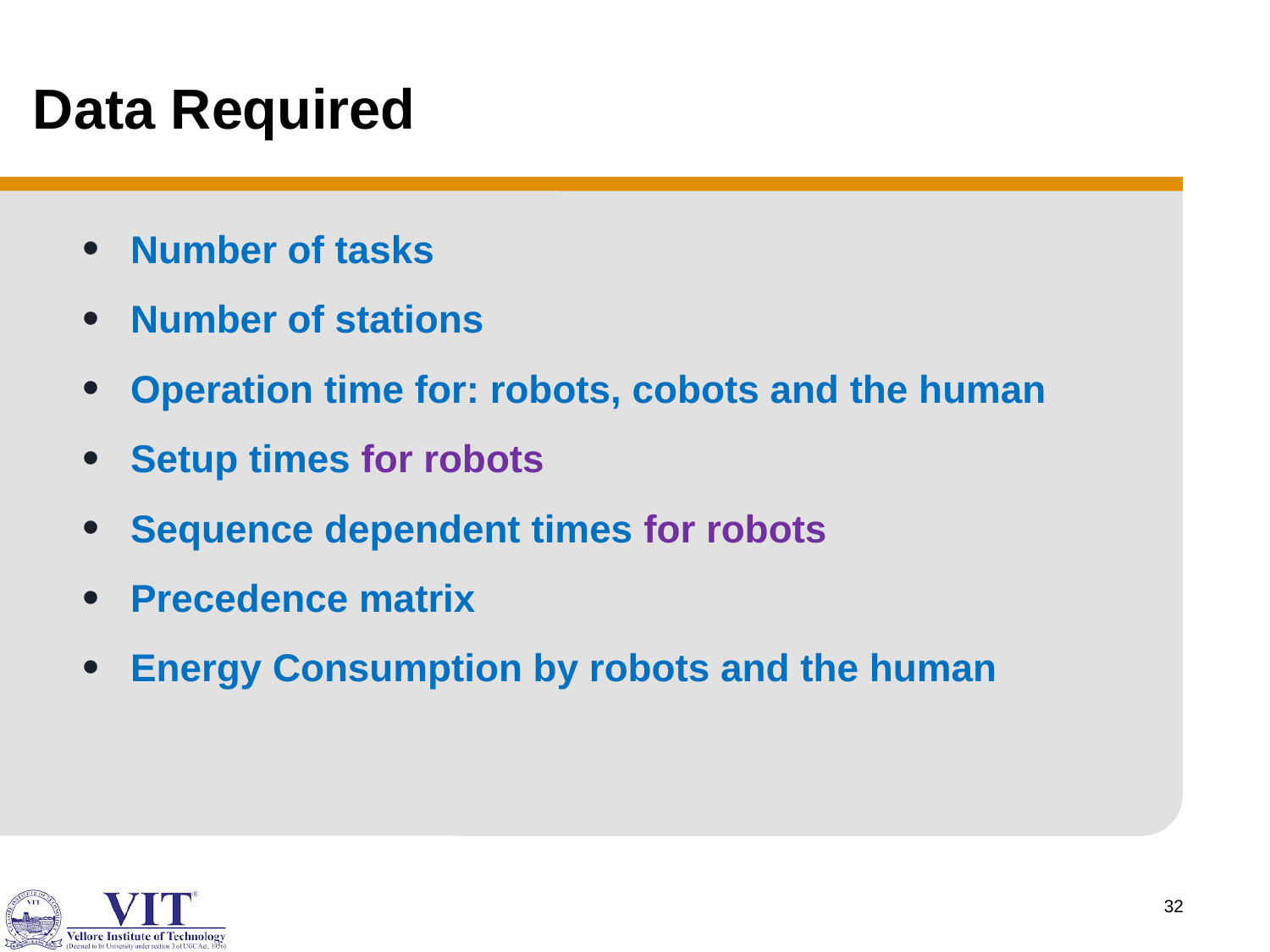

# Data Required

Number of tasks
Number of stations
Operation time for: robots, cobots and the human
Setup times for robots
Sequence dependent times for robots
Precedence matrix
Energy Consumption by robots and the human